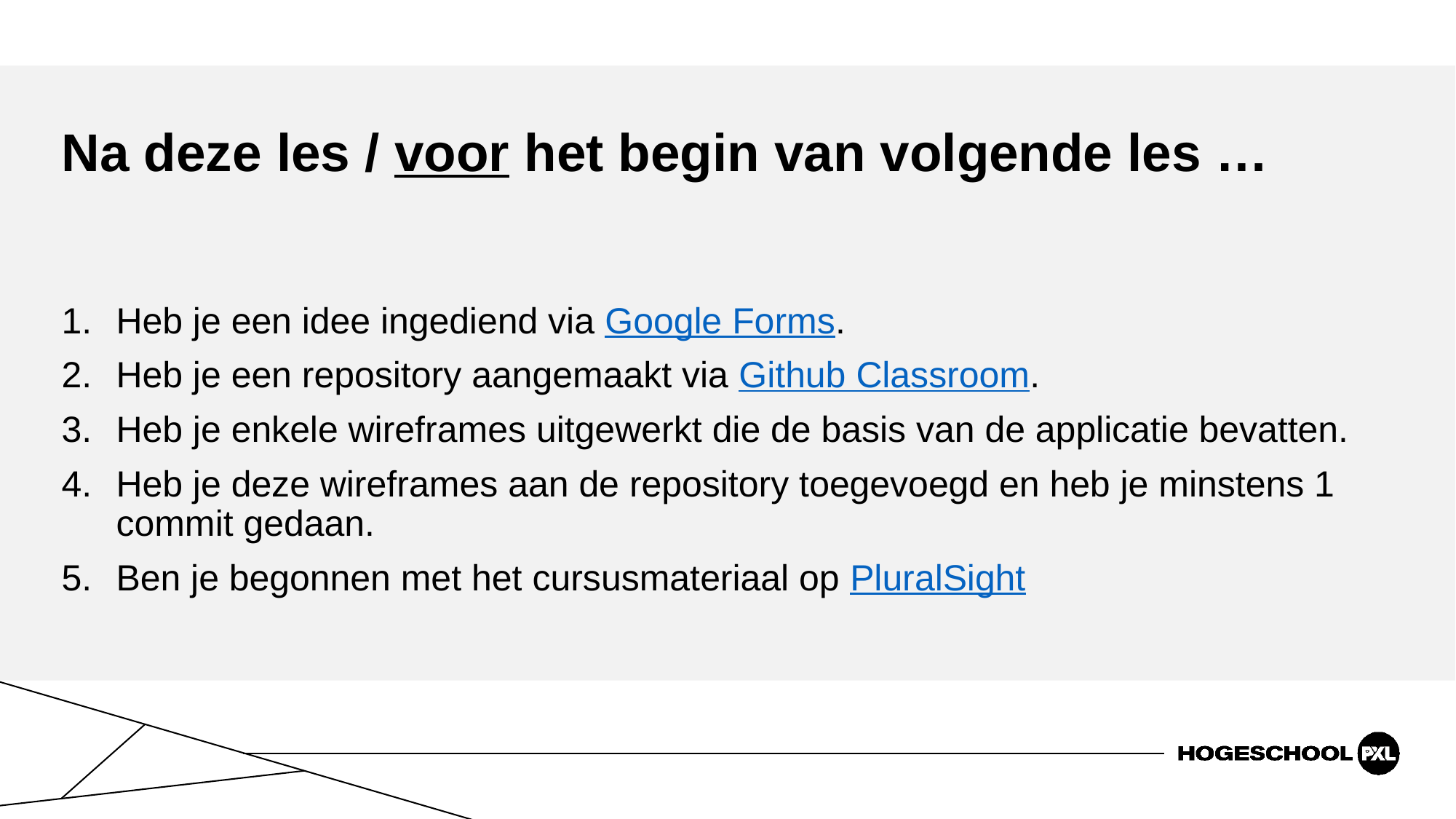

# Na deze les / voor het begin van volgende les …
Heb je een idee ingediend via Google Forms.
Heb je een repository aangemaakt via Github Classroom.
Heb je enkele wireframes uitgewerkt die de basis van de applicatie bevatten.
Heb je deze wireframes aan de repository toegevoegd en heb je minstens 1 commit gedaan.
Ben je begonnen met het cursusmateriaal op PluralSight